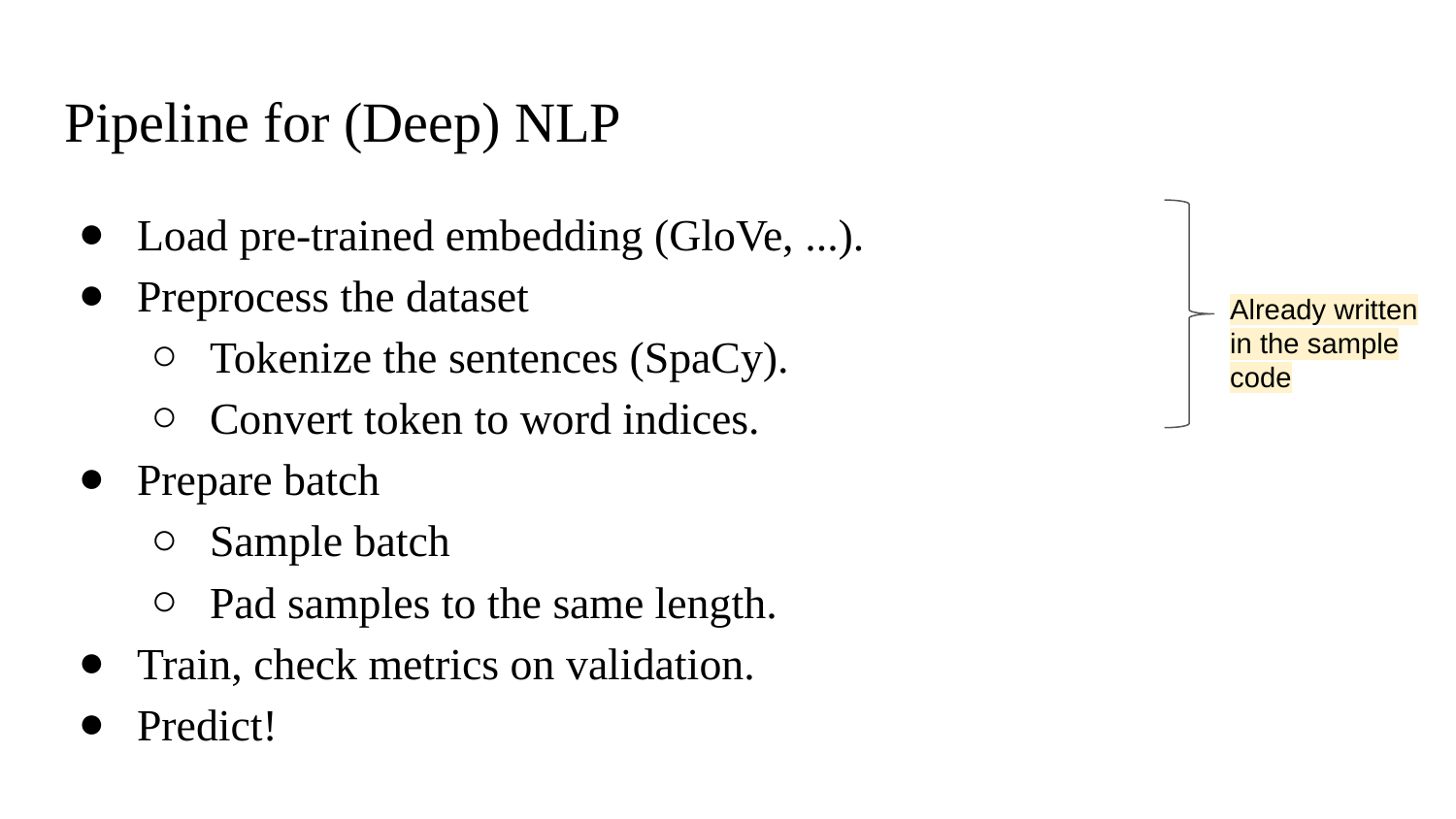

# Pipeline for (Deep) NLP
Load pre-trained embedding (GloVe, ...).
Preprocess the dataset
Tokenize the sentences (SpaCy).
Convert token to word indices.
Prepare batch
Sample batch
Pad samples to the same length.
Train, check metrics on validation.
Predict!

Already written in the sample code